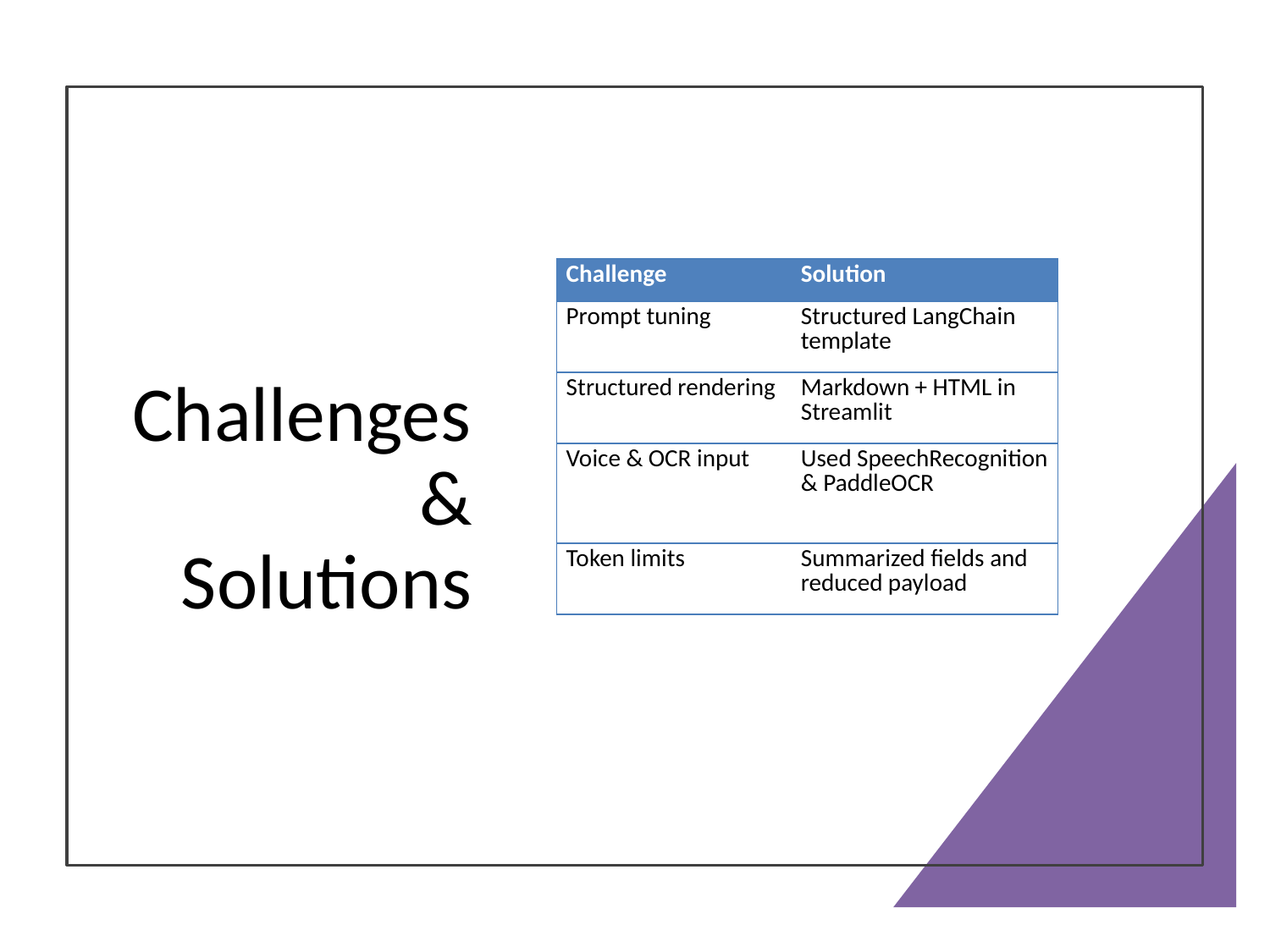

# Challenges & Solutions
| Challenge | Solution |
| --- | --- |
| Prompt tuning | Structured LangChain template |
| Structured rendering | Markdown + HTML in Streamlit |
| Voice & OCR input | Used SpeechRecognition & PaddleOCR |
| Token limits | Summarized fields and reduced payload |